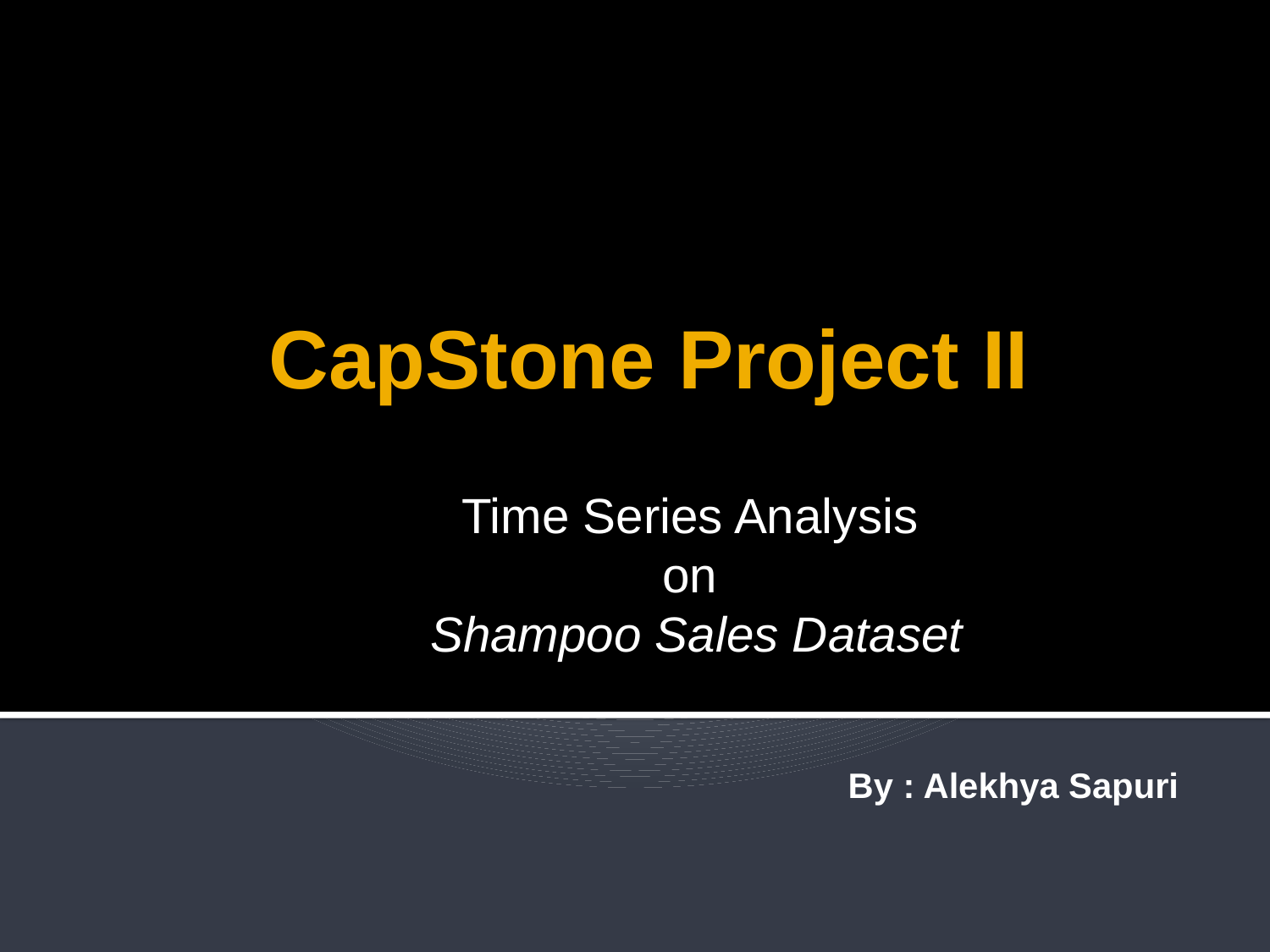

Time Series Analysis
on
 Shampoo Sales Dataset

By : Alekhya Sapuri
# CapStone Project II